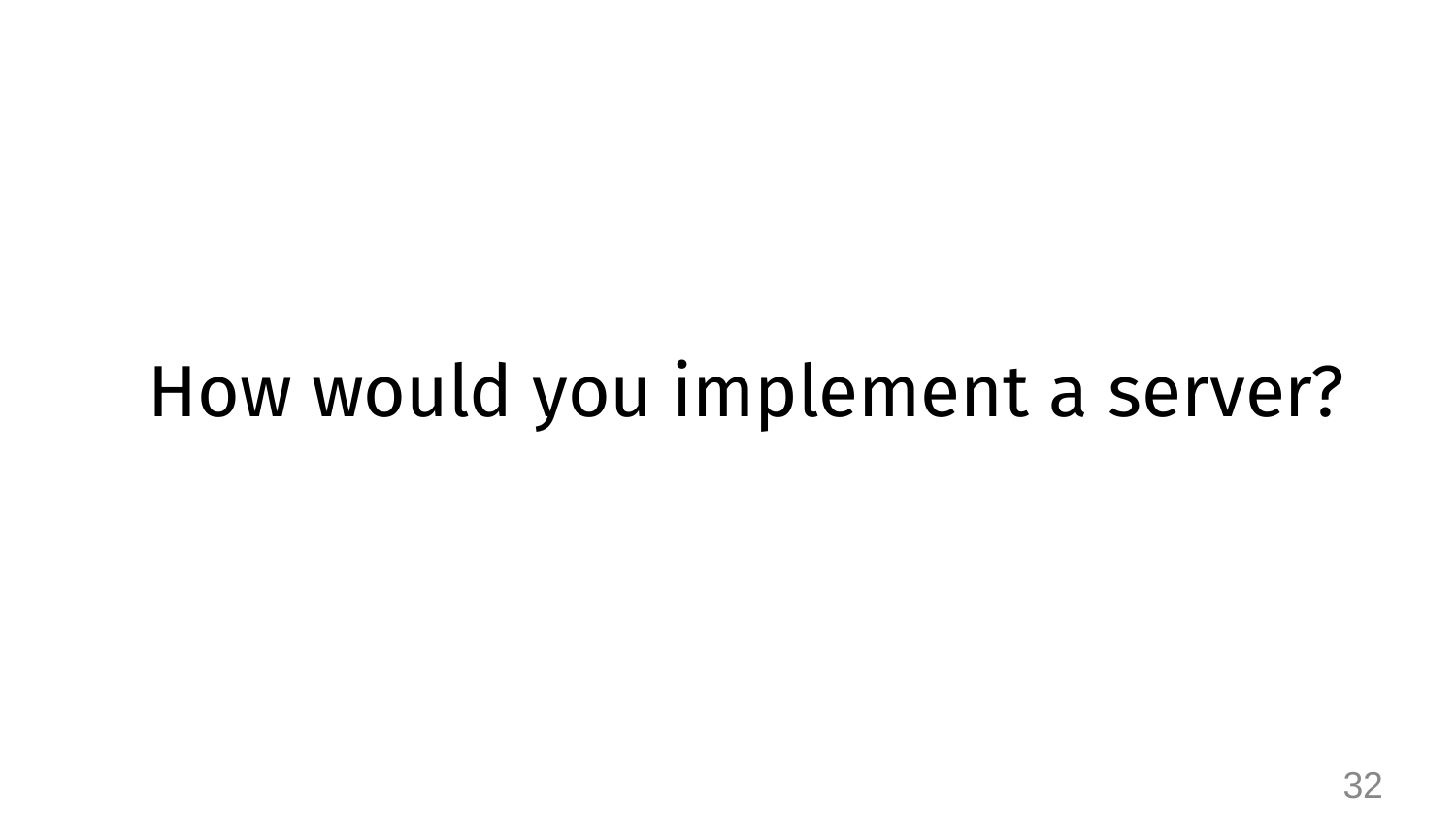

# How would you implement a server?
32